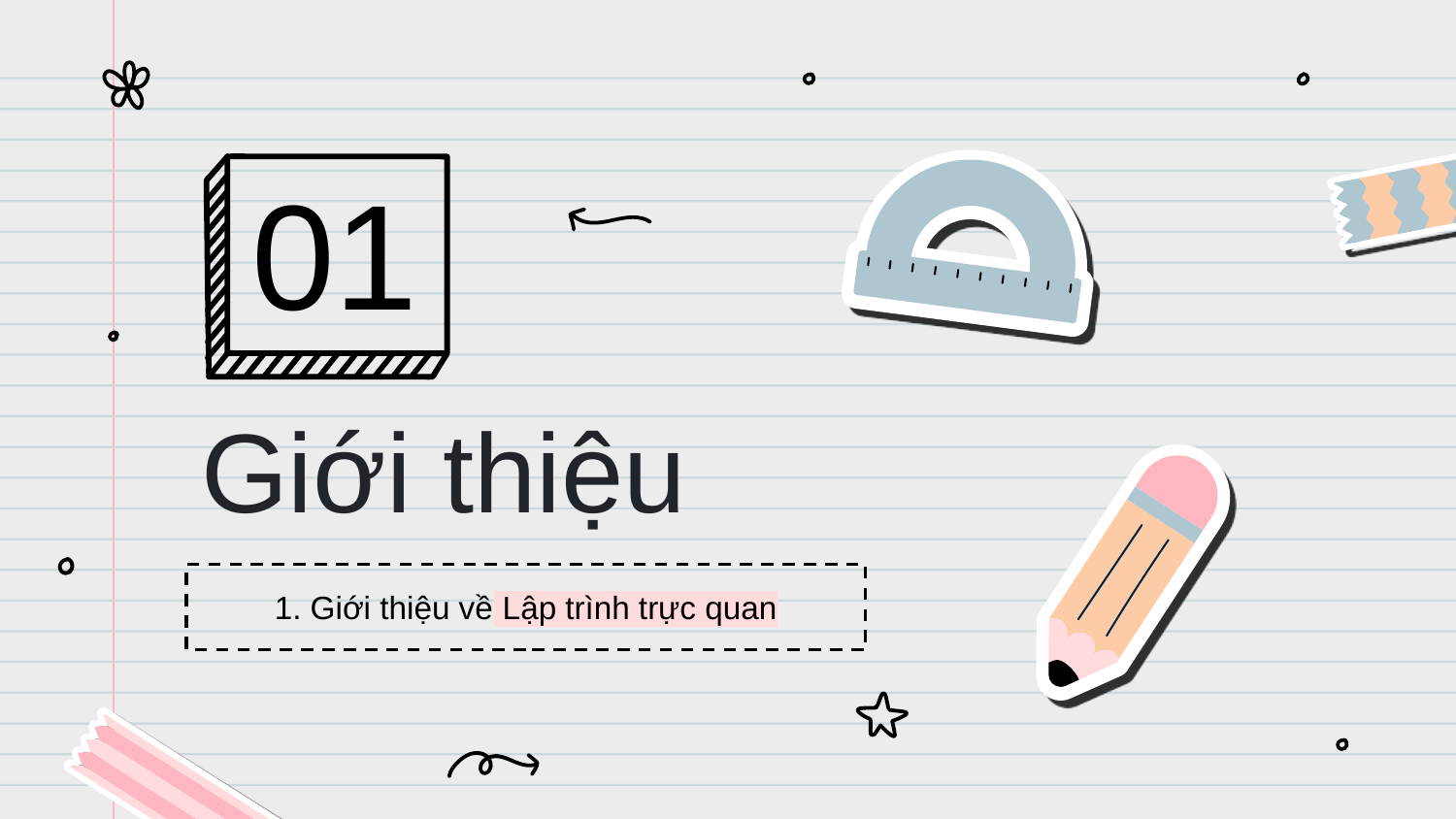

01
# Giới thiệu

1. Giới thiệu về Lập trình trực quan